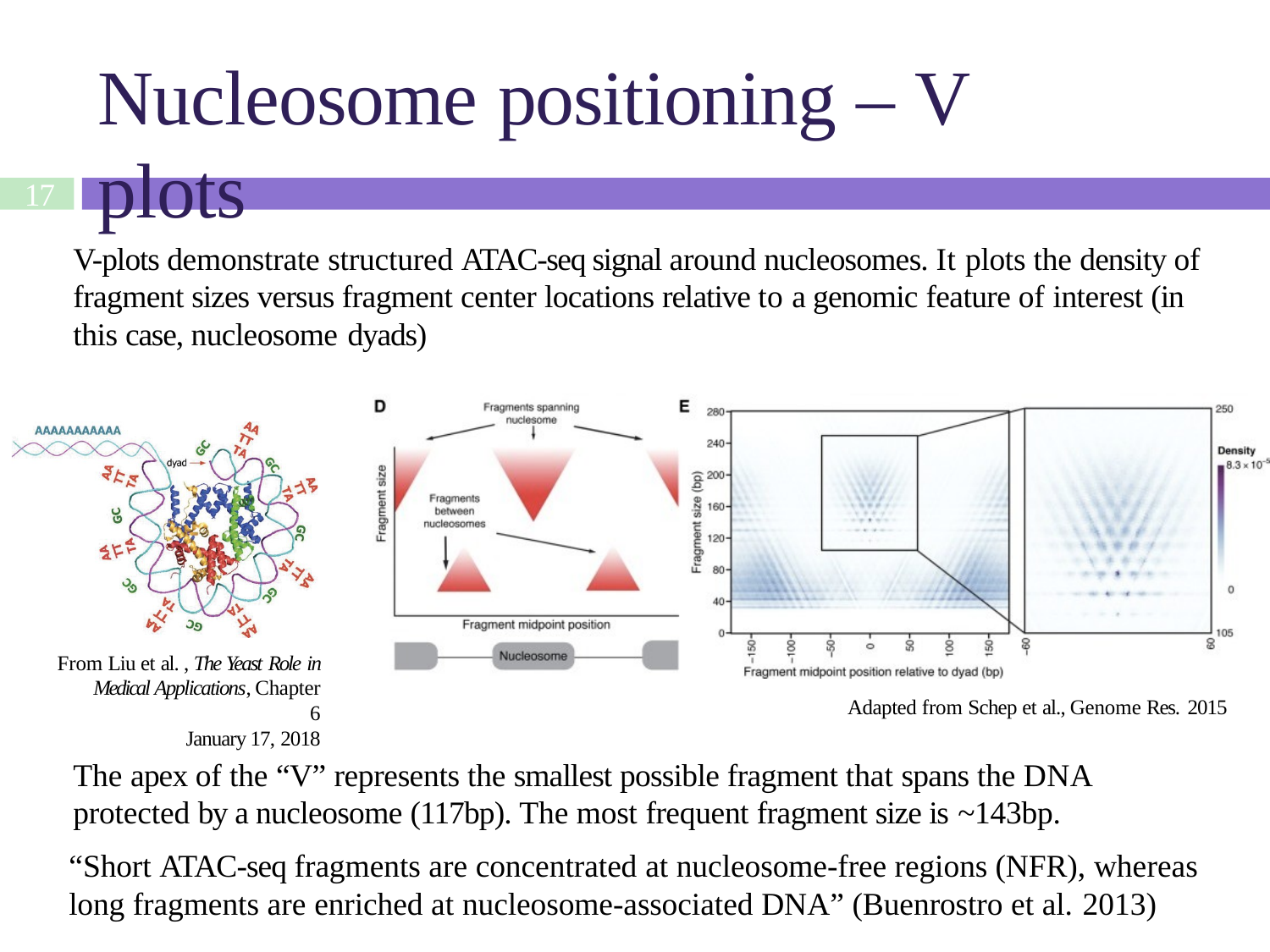

# Nucleosome positioning –	V plots
17
V-plots demonstrate structured ATAC-seq signal around nucleosomes. It plots the density of  fragment sizes versus fragment center locations relative to a genomic feature of interest (in  this case, nucleosome dyads)

From Liu et al. , The Yeast Role in  Medical Applications, Chapter 6
January 17, 2018
Adapted from Schep et al., Genome Res. 2015
The apex of the “V” represents the smallest possible fragment that spans the DNA  protected by a nucleosome (117bp). The most frequent fragment size is ~143bp.
“Short ATAC-seq fragments are concentrated at nucleosome-free regions (NFR), whereas  long fragments are enriched at nucleosome-associated DNA” (Buenrostro et al. 2013)